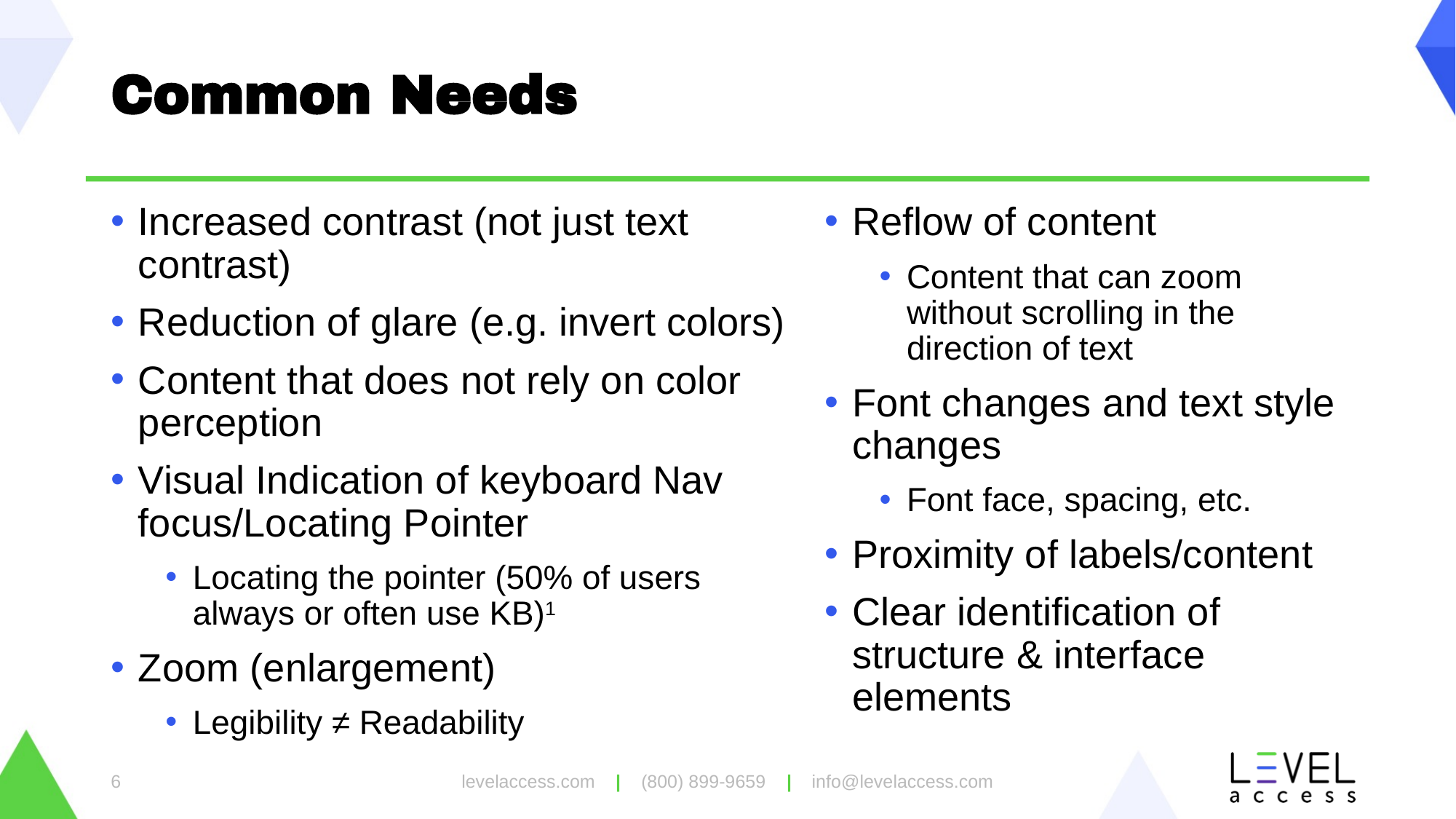

# Common Needs

Increased contrast (not just text contrast)
Reduction of glare (e.g. invert colors)
Content that does not rely on color perception
Visual Indication of keyboard Nav focus/Locating Pointer
Locating the pointer (50% of users always or often use KB)1
Zoom (enlargement)
Legibility ≠ Readability
Reflow of content
Content that can zoom without scrolling in the direction of text
Font changes and text style changes
Font face, spacing, etc.
Proximity of labels/content
Clear identification of structure & interface elements
6
levelaccess.com    |    (800) 899-9659    |    info@levelaccess.com